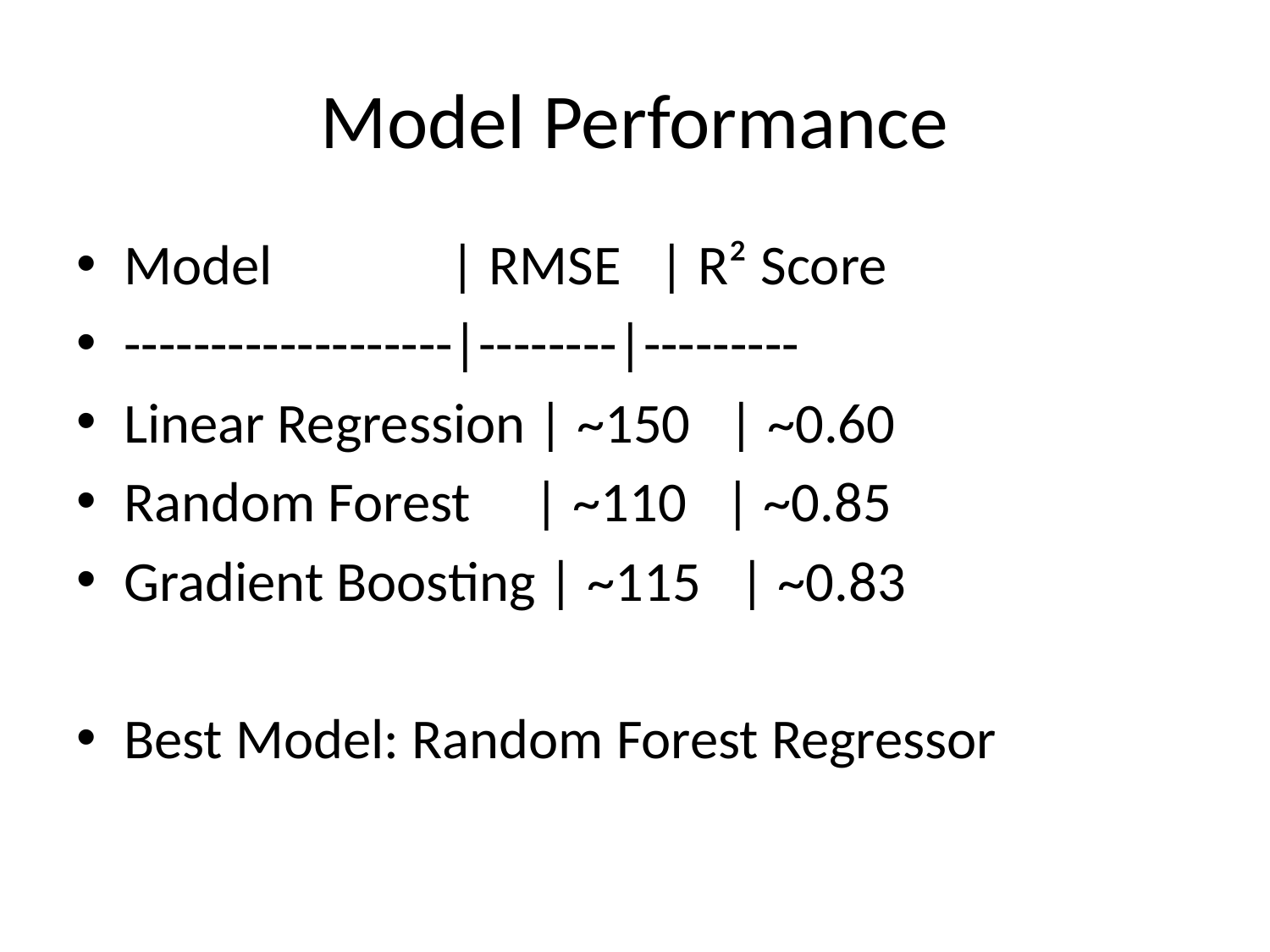

# Model Performance
Model              | RMSE   | R² Score
-------------------|--------|---------
Linear Regression | ~150   | ~0.60
Random Forest     | ~110   | ~0.85
Gradient Boosting | ~115   | ~0.83

Best Model: Random Forest Regressor